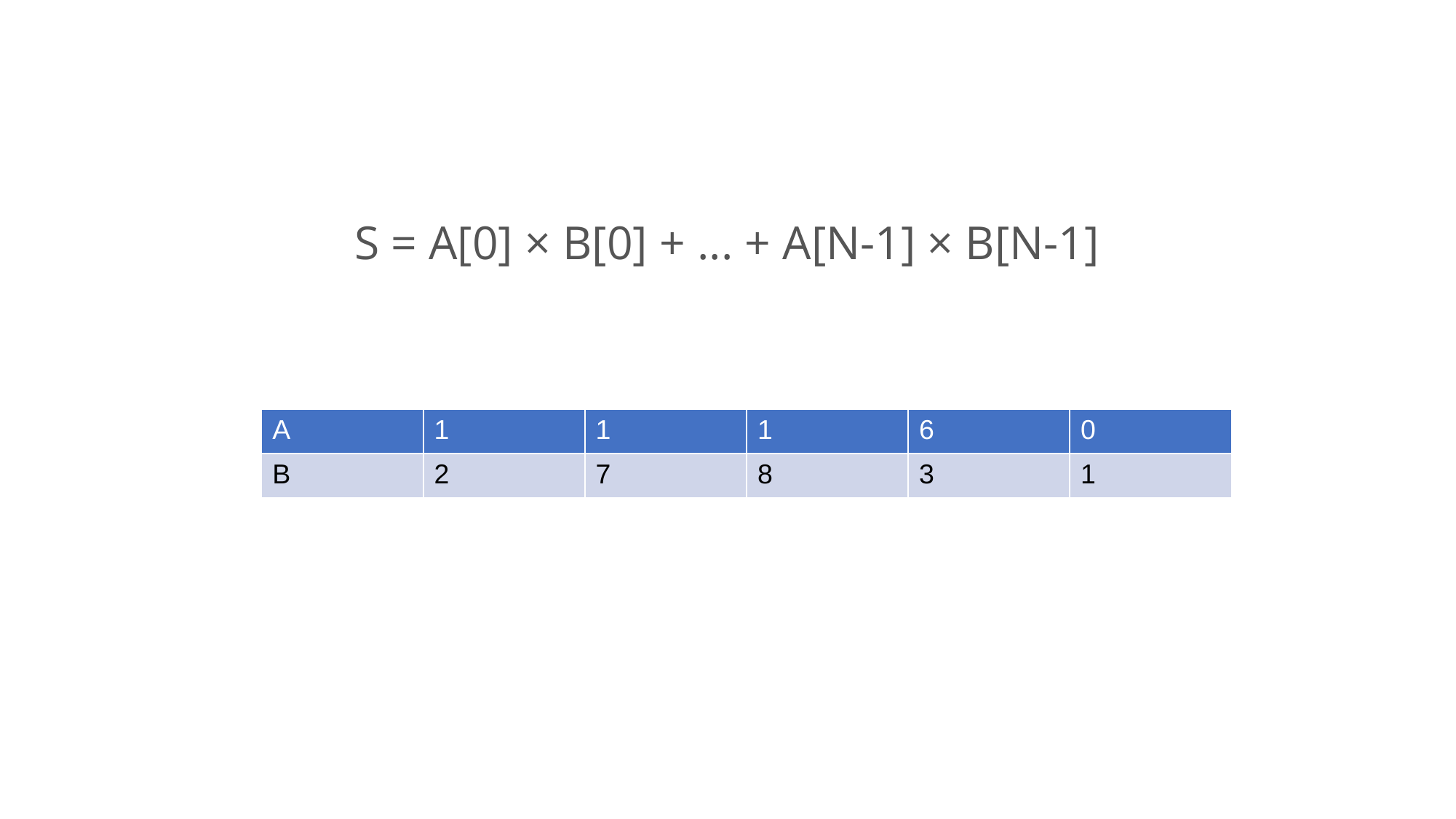

S = A[0] × B[0] + ... + A[N-1] × B[N-1]
| A | 1 | 1 | 1 | 6 | 0 |
| --- | --- | --- | --- | --- | --- |
| B | 2 | 7 | 8 | 3 | 1 |